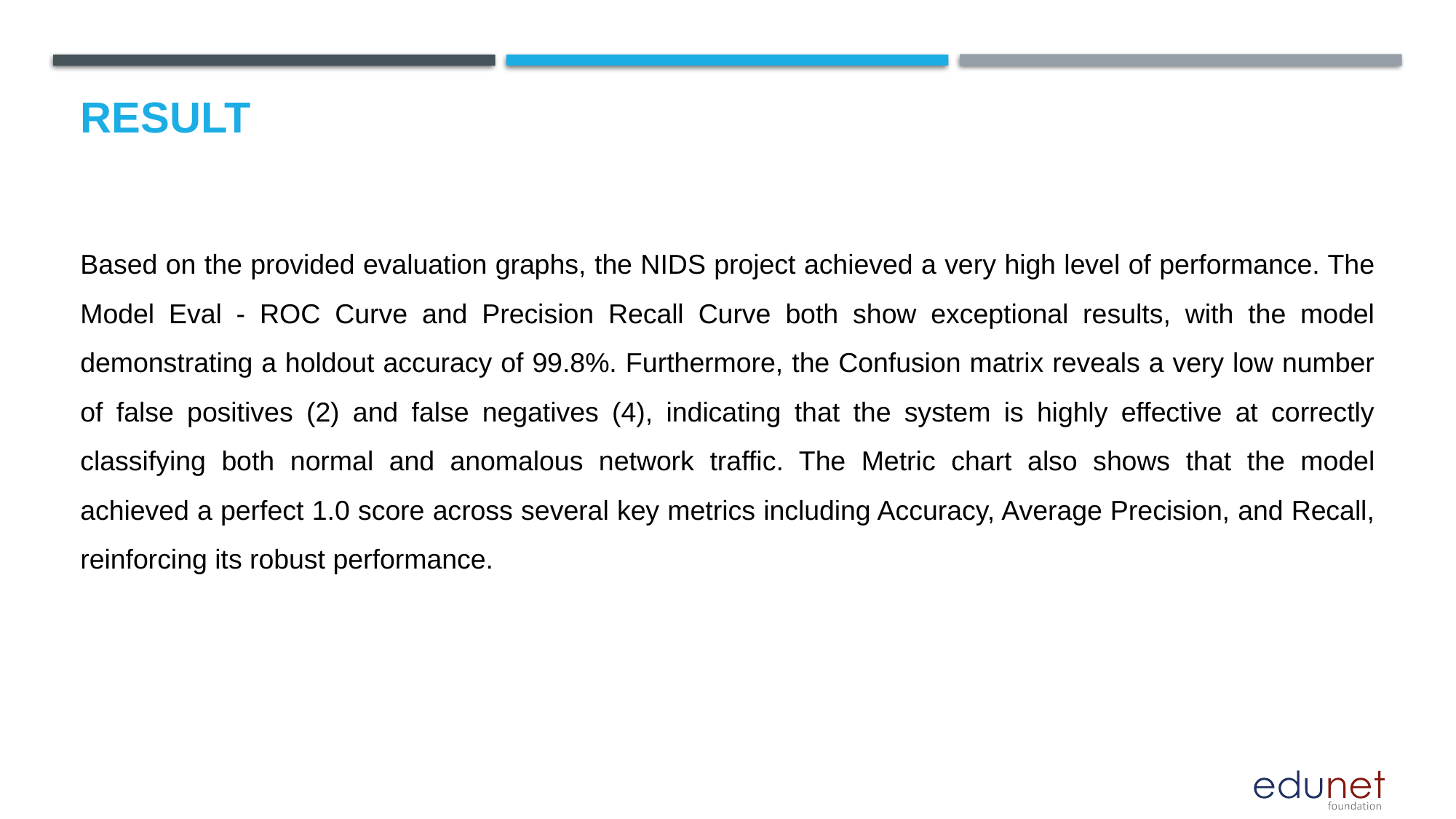

# Result
Based on the provided evaluation graphs, the NIDS project achieved a very high level of performance. The Model Eval - ROC Curve and Precision Recall Curve both show exceptional results, with the model demonstrating a holdout accuracy of 99.8%. Furthermore, the Confusion matrix reveals a very low number of false positives (2) and false negatives (4), indicating that the system is highly effective at correctly classifying both normal and anomalous network traffic. The Metric chart also shows that the model achieved a perfect 1.0 score across several key metrics including Accuracy, Average Precision, and Recall, reinforcing its robust performance.